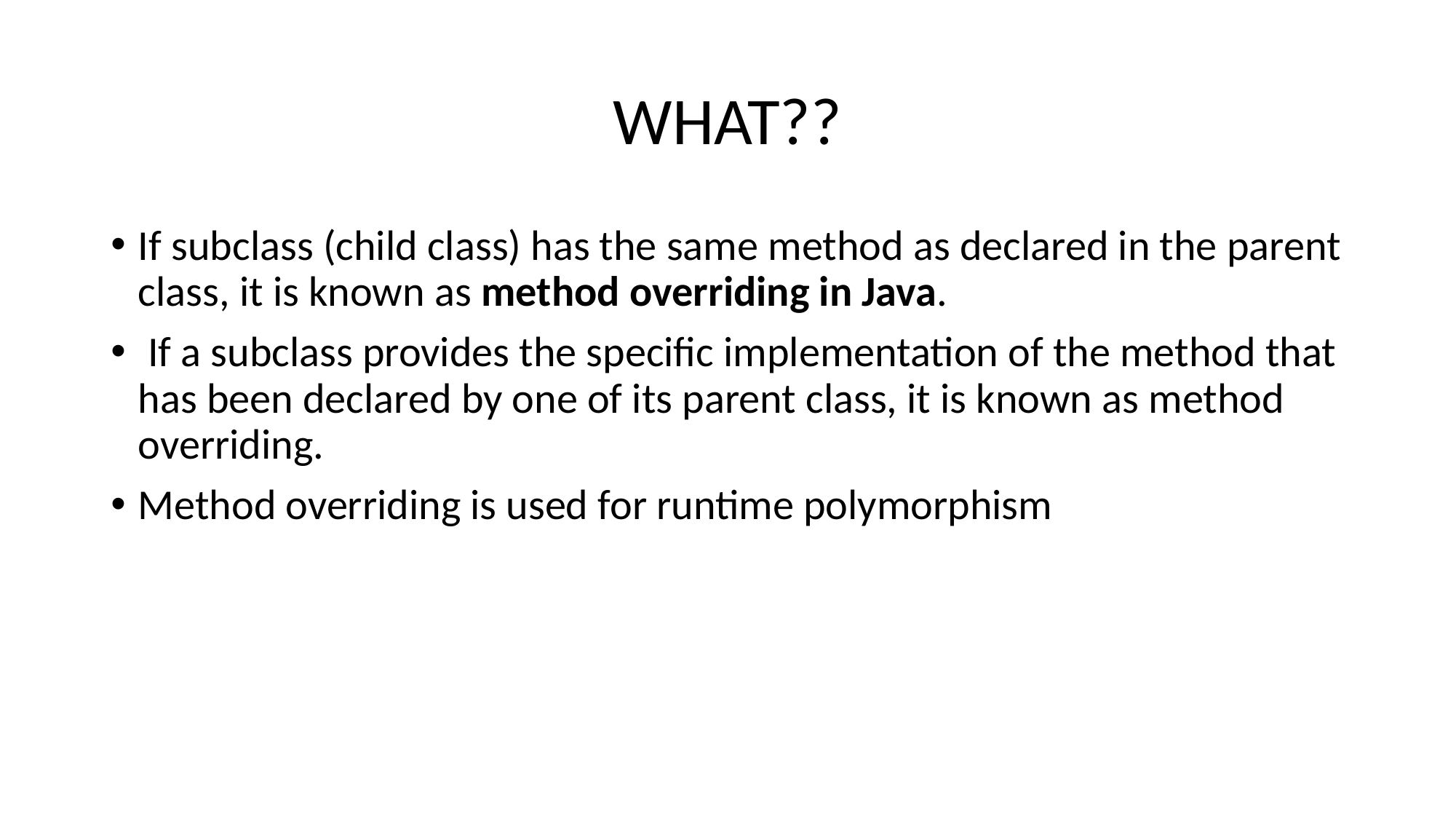

# WHAT??
If subclass (child class) has the same method as declared in the parent class, it is known as method overriding in Java.
 If a subclass provides the specific implementation of the method that has been declared by one of its parent class, it is known as method overriding.
Method overriding is used for runtime polymorphism